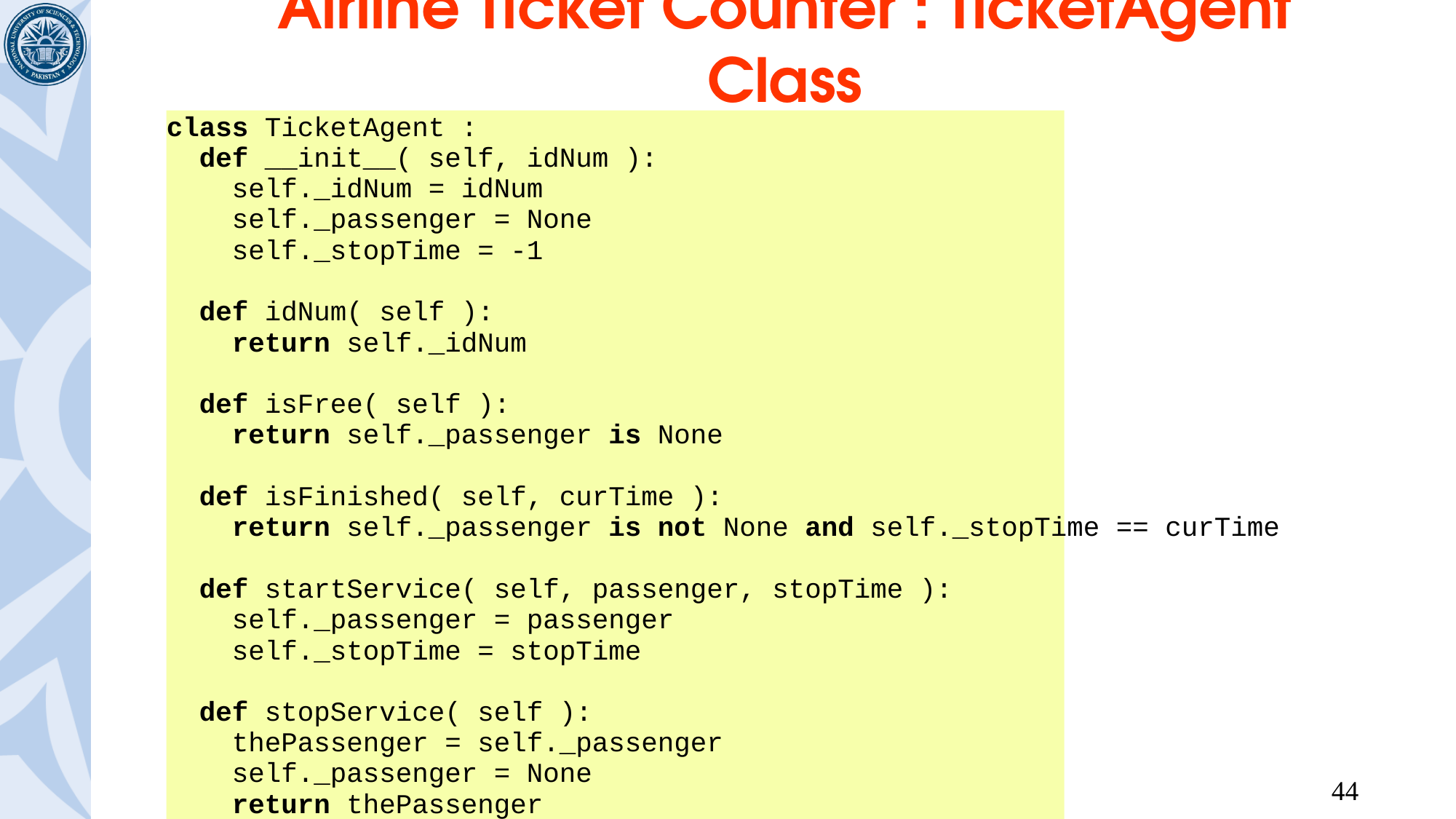

# Airline Ticket Counter : TicketAgent Class
class TicketAgent :
  def __init__( self, idNum ):
    self._idNum = idNum
    self._passenger = None
    self._stopTime = -1

  def idNum( self ):
    return self._idNum

  def isFree( self ):
    return self._passenger is None

  def isFinished( self, curTime ):
    return self._passenger is not None and self._stopTime == curTime

  def startService( self, passenger, stopTime ):
    self._passenger = passenger
    self._stopTime = stopTime

  def stopService( self ):
    thePassenger = self._passenger
    self._passenger = None
    return thePassenger

44